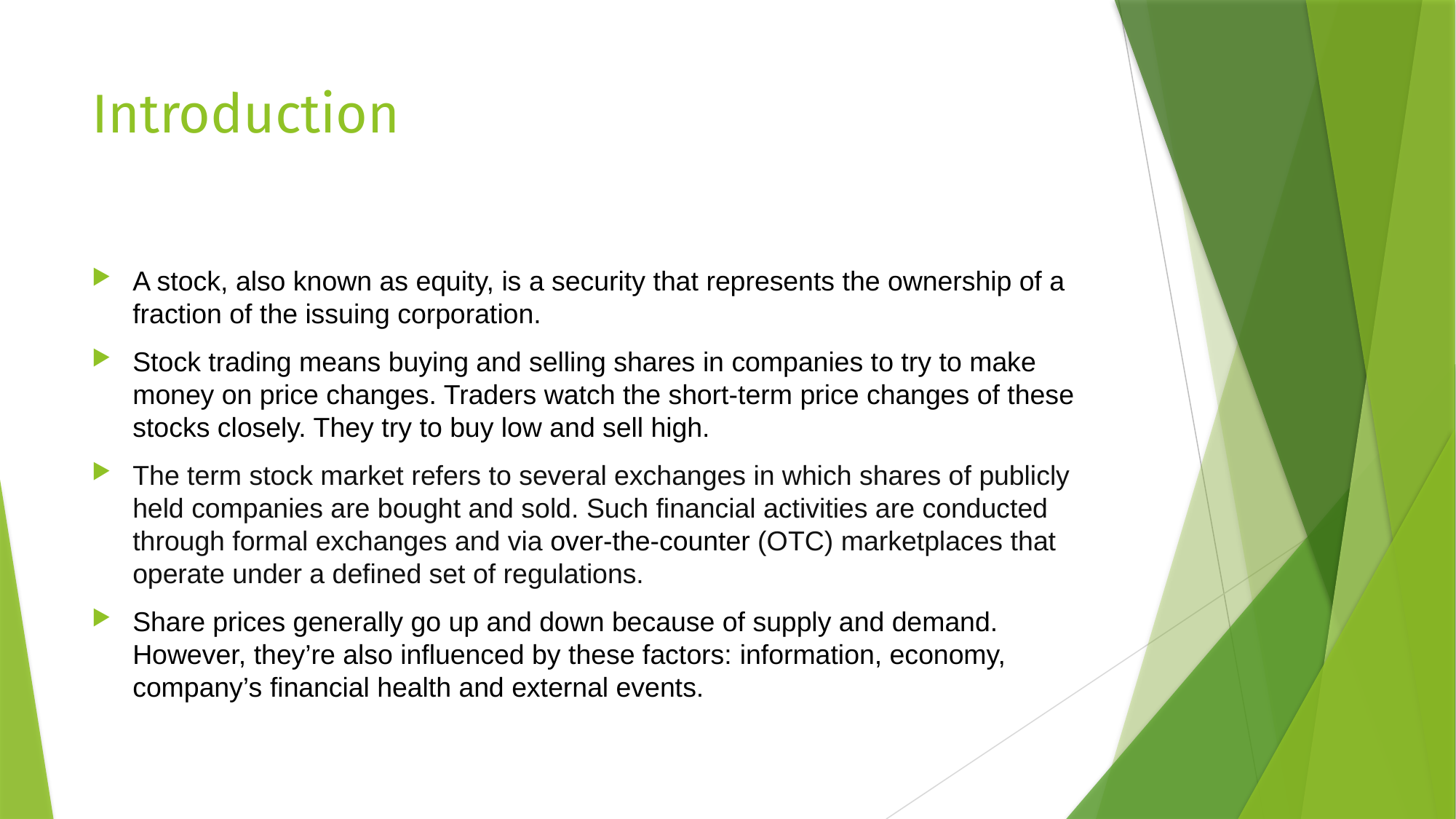

# Introduction
A stock, also known as equity, is a security that represents the ownership of a fraction of the issuing corporation.
Stock trading means buying and selling shares in companies to try to make money on price changes. Traders watch the short-term price changes of these stocks closely. They try to buy low and sell high.
The term stock market refers to several exchanges in which shares of publicly held companies are bought and sold. Such financial activities are conducted through formal exchanges and via over-the-counter (OTC) marketplaces that operate under a defined set of regulations.
Share prices generally go up and down because of supply and demand. However, they’re also influenced by these factors: information, economy, company’s financial health and external events.